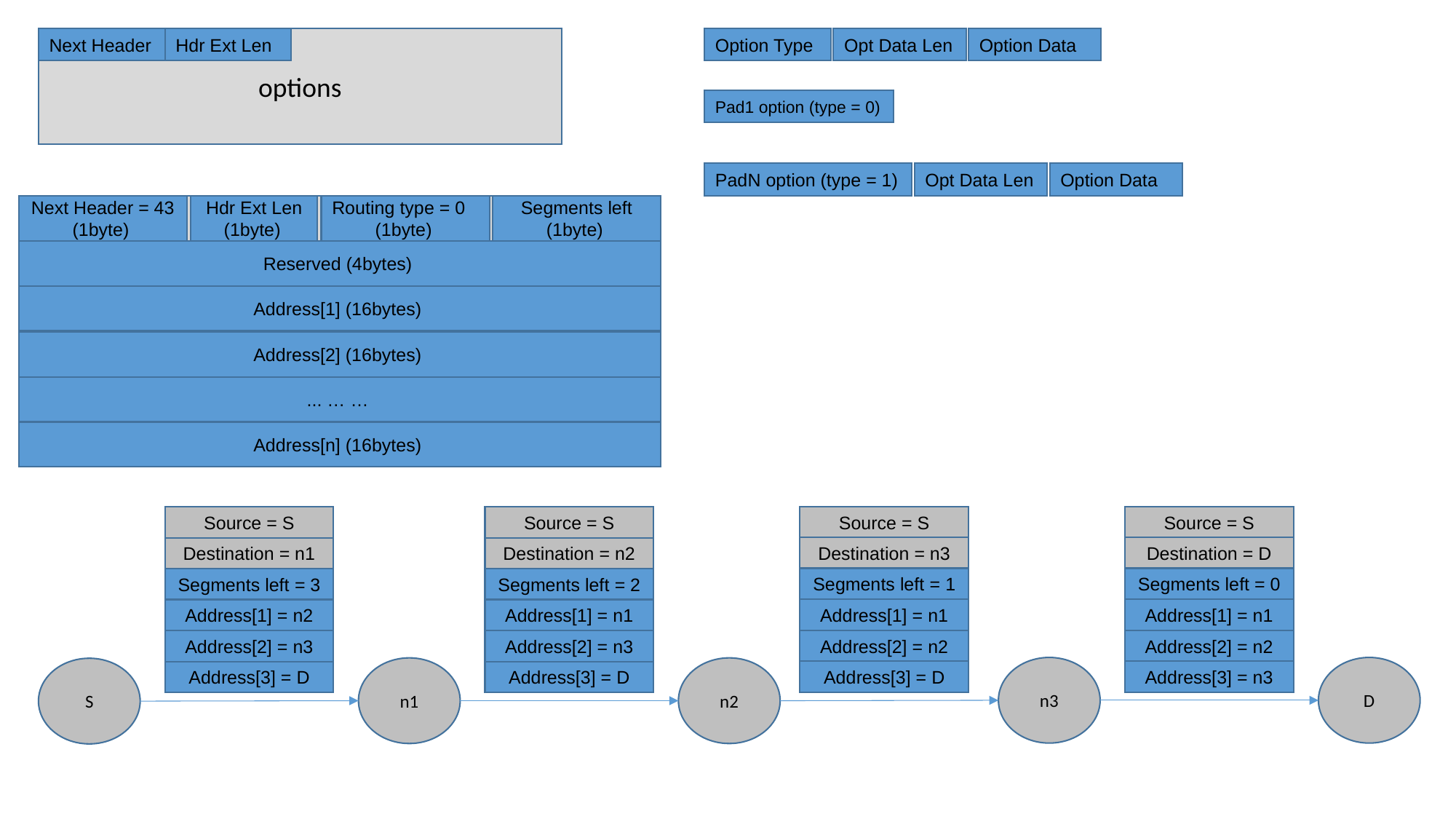

options
Hdr Ext Len
Next Header
Option Type
Opt Data Len
Option Data
Pad1 option (type = 0)
PadN option (type = 1)
Opt Data Len
Option Data

Hdr Ext Len
(1byte)
Next Header = 43
(1byte)
Routing type = 0
(1byte)
Segments left
(1byte)
Reserved (4bytes)
Address[1] (16bytes)
Address[2] (16bytes)
... … …
Address[n] (16bytes)
Source = S
Source = S
Source = S
Source = S
Destination = n3
Destination = D
Destination = n1
Destination = n2
Segments left = 1
Segments left = 0
Segments left = 3
Segments left = 2
Address[1] = n1
Address[1] = n1
Address[1] = n2
Address[1] = n1
Address[2] = n2
Address[2] = n2
Address[2] = n3
Address[2] = n3
n3
D
n2
n1
S
Address[3] = D
Address[3] = n3
Address[3] = D
Address[3] = D